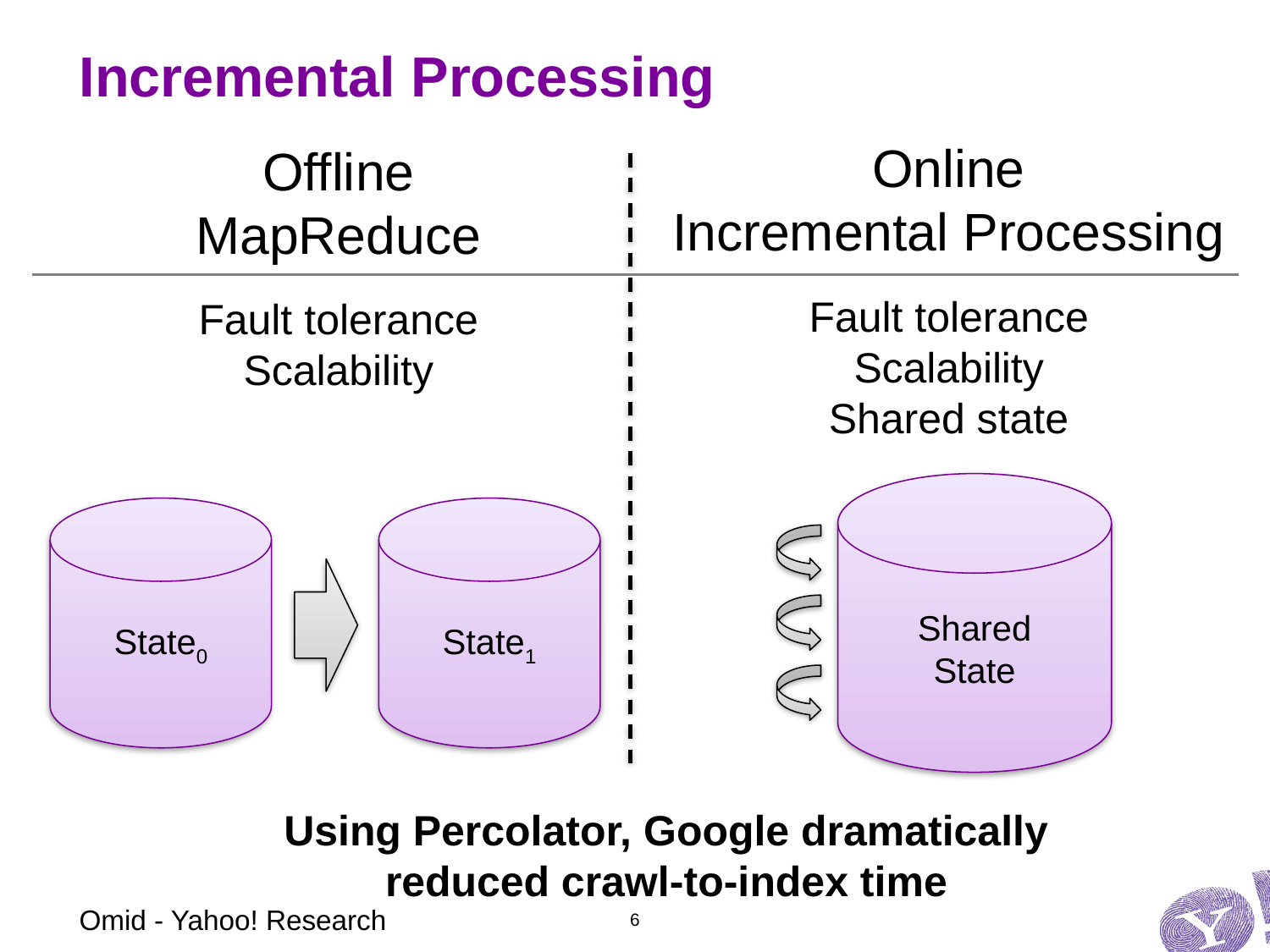

# Incremental Processing
Online
Incremental Processing
Offline
MapReduce
Fault tolerance
Scalability
Shared state

Fault tolerance
Scalability
Shared
State
State0
State1

Using Percolator, Google dramatically reduced crawl-to-index time
Omid - Yahoo! Research
6